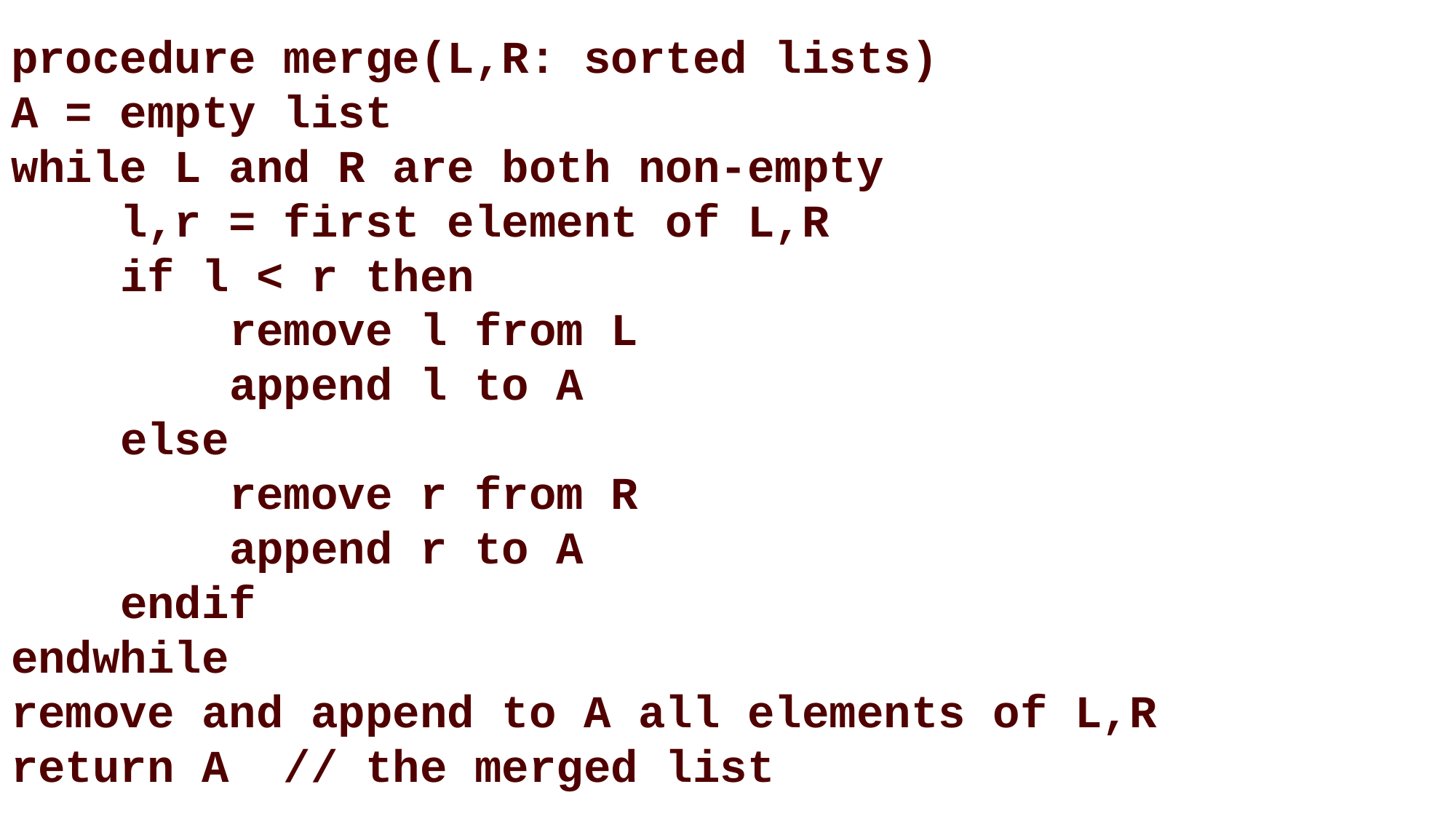

# procedure merge(L,R: sorted lists) A = empty list while L and R are both non-empty l,r = first element of L,R if l < r then remove l from L append l to A else remove r from R append r to A endif endwhile remove and append to A all elements of L,R return A  // the merged list